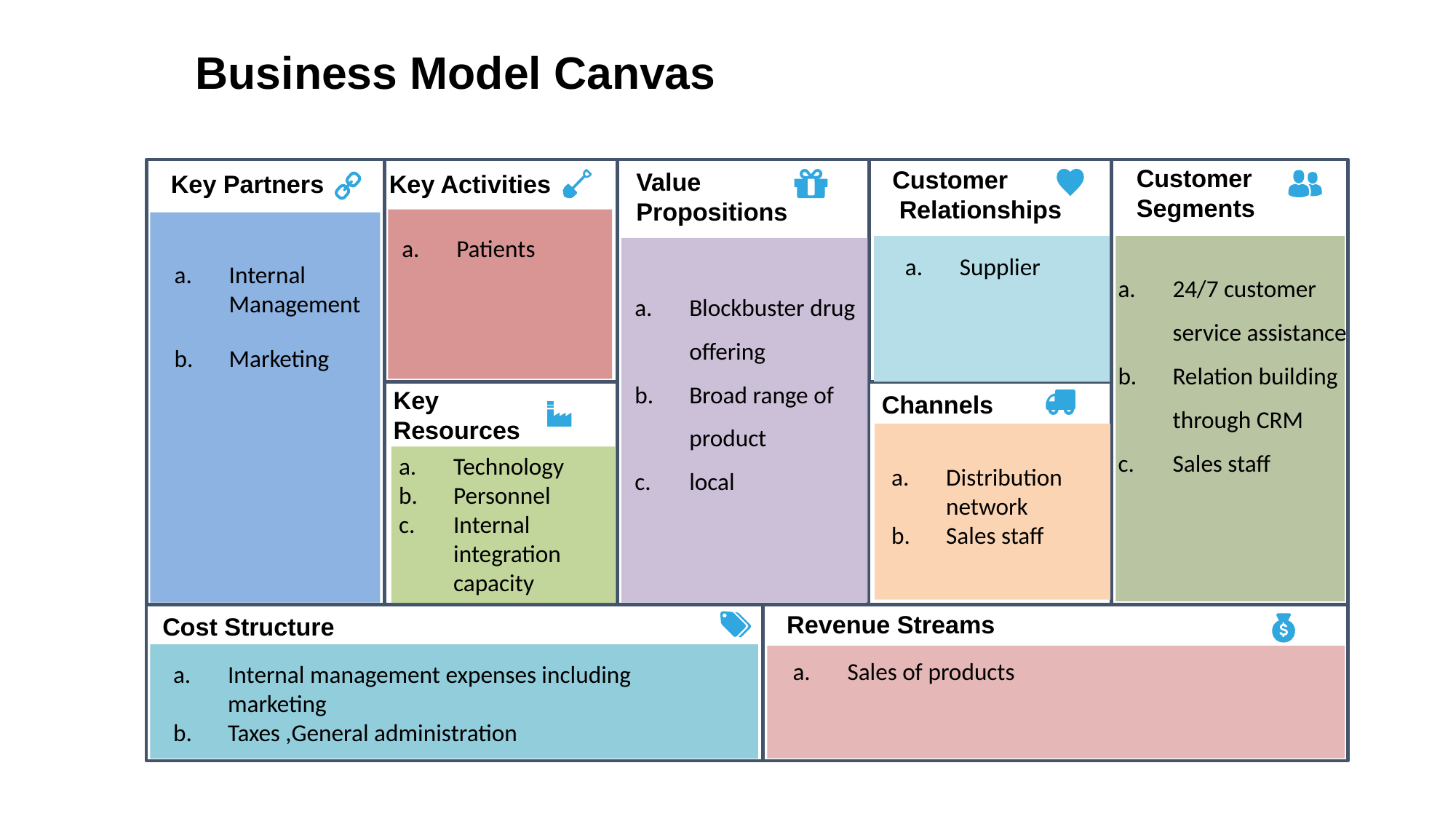

Business Model Canvas

Key Partners
Key Activities

Customer Segments
Customer
 Relationships
Value
Propositions

Patients

Supplier
24/7 customer service assistance
Relation building through CRM
Sales staff
Internal Management

Marketing
Blockbuster drug offering
Broad range of product
local

Channels
Key
Resources

Technology
Personnel
Internal integration capacity

Distribution network
Sales staff

Cost Structure

Revenue Streams

Sales of products

Internal management expenses including marketing
Taxes ,General administration